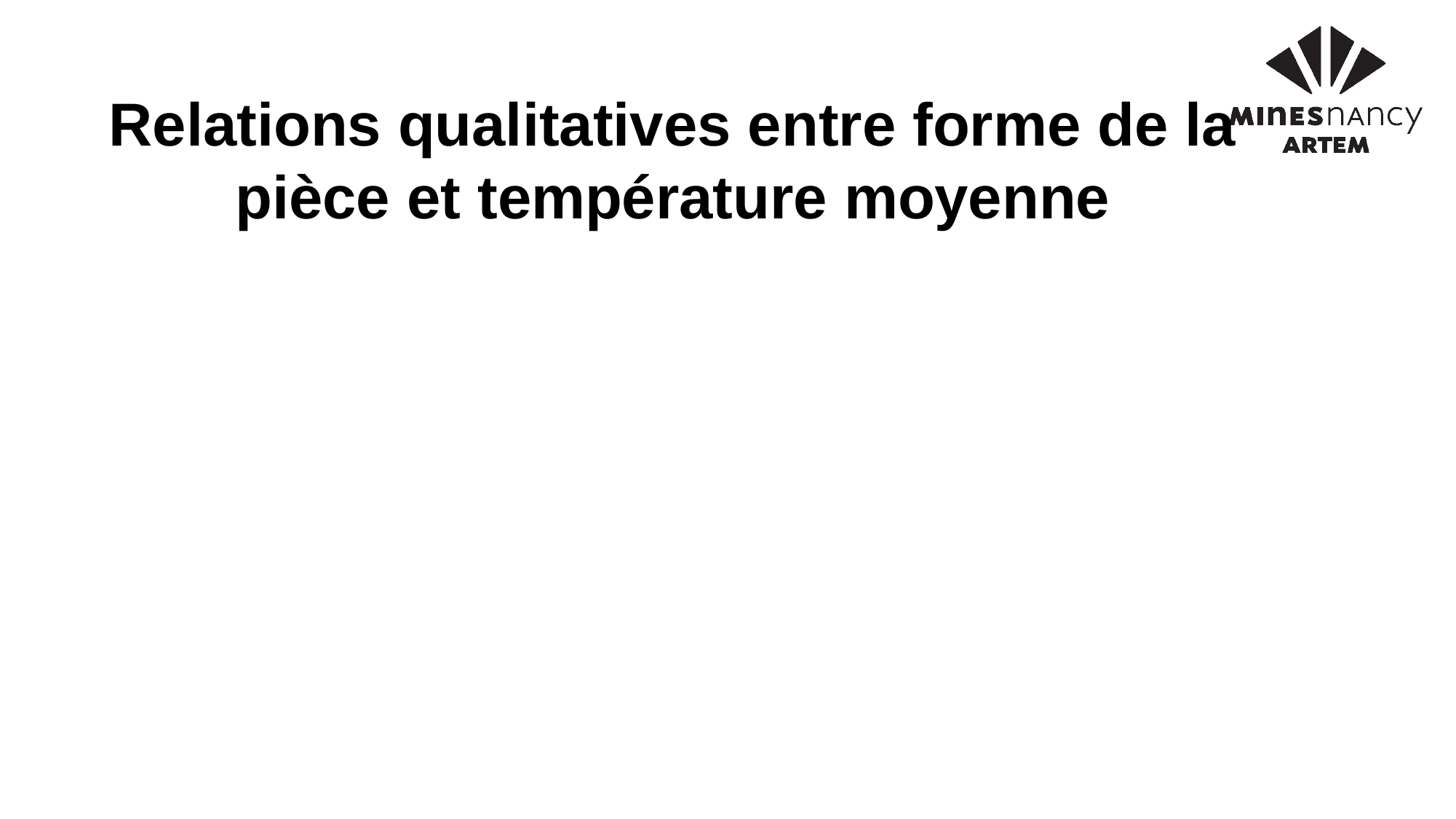

Relations qualitatives entre forme de la pièce et température moyenne